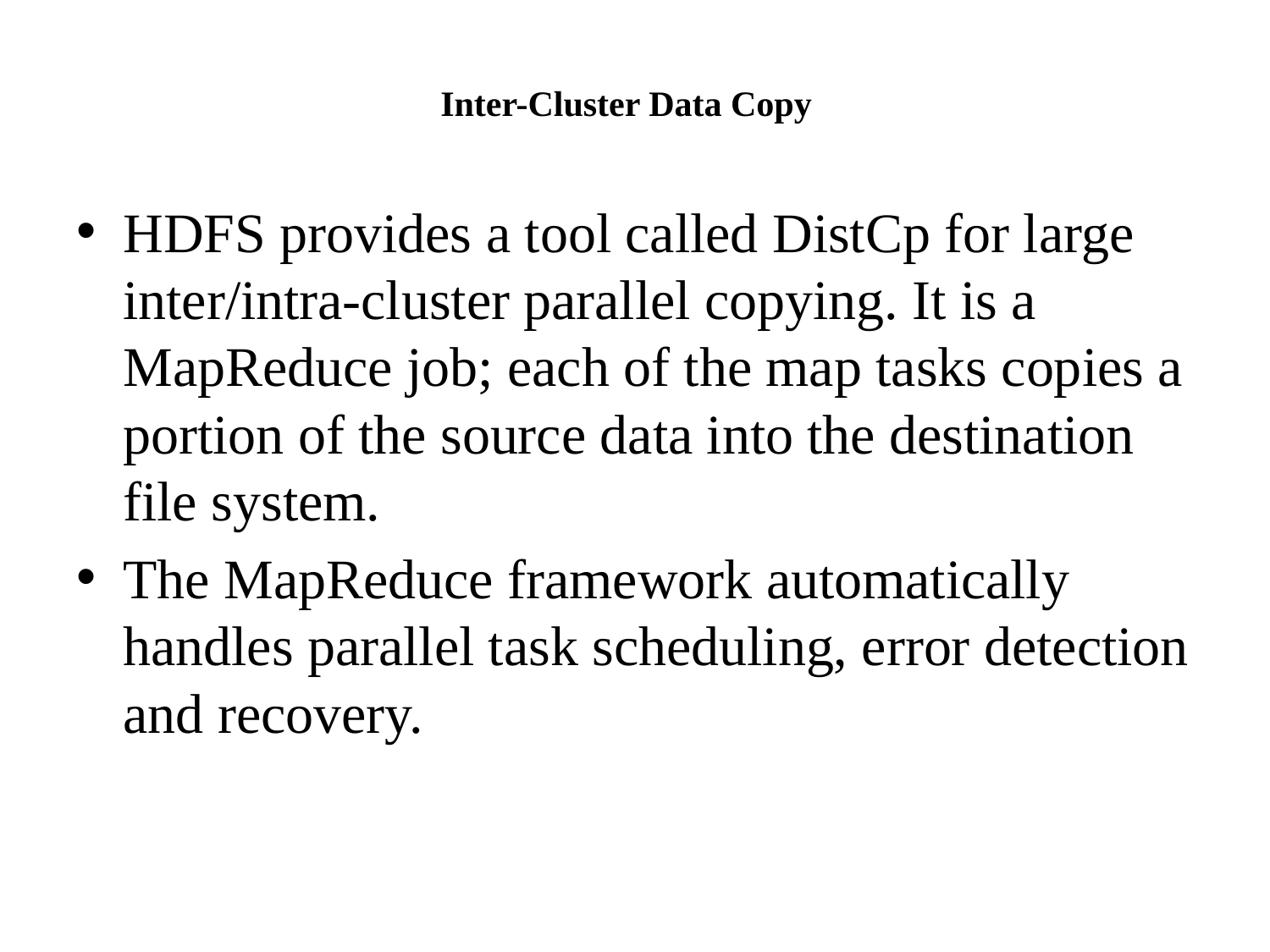

# Inter-Cluster Data Copy
HDFS provides a tool called DistCp for large inter/intra-cluster parallel copying. It is a MapReduce job; each of the map tasks copies a portion of the source data into the destination file system.
The MapReduce framework automatically handles parallel task scheduling, error detection and recovery.